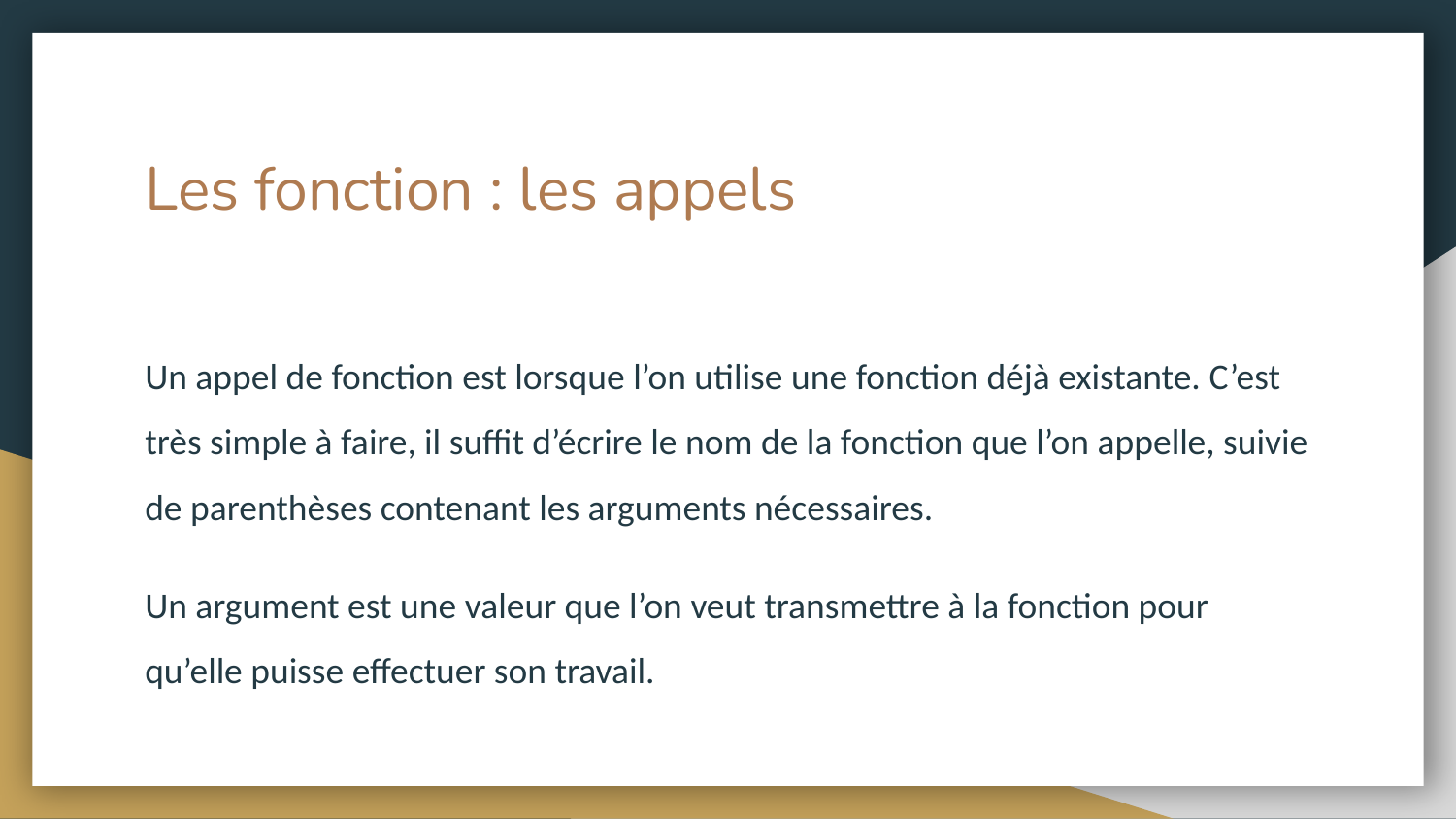

# Les fonction : les appels
Un appel de fonction est lorsque l’on utilise une fonction déjà existante. C’est très simple à faire, il suffit d’écrire le nom de la fonction que l’on appelle, suivie de parenthèses contenant les arguments nécessaires.
Un argument est une valeur que l’on veut transmettre à la fonction pour qu’elle puisse effectuer son travail.